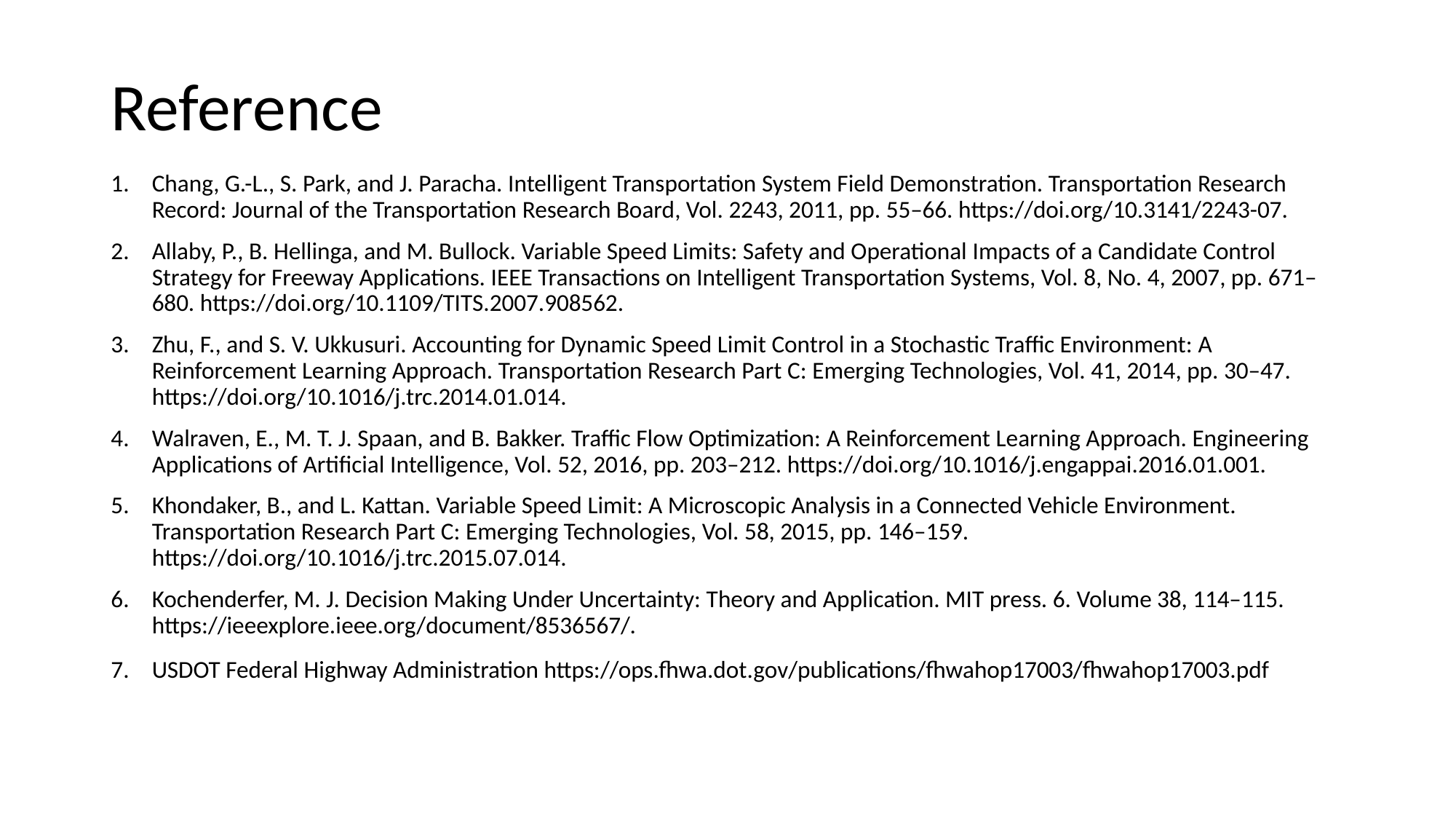

# Reference
Chang, G.-L., S. Park, and J. Paracha. Intelligent Transportation System Field Demonstration. Transportation Research Record: Journal of the Transportation Research Board, Vol. 2243, 2011, pp. 55–66. https://doi.org/10.3141/2243-07.
Allaby, P., B. Hellinga, and M. Bullock. Variable Speed Limits: Safety and Operational Impacts of a Candidate Control Strategy for Freeway Applications. IEEE Transactions on Intelligent Transportation Systems, Vol. 8, No. 4, 2007, pp. 671–680. https://doi.org/10.1109/TITS.2007.908562.
Zhu, F., and S. V. Ukkusuri. Accounting for Dynamic Speed Limit Control in a Stochastic Traffic Environment: A Reinforcement Learning Approach. Transportation Research Part C: Emerging Technologies, Vol. 41, 2014, pp. 30–47. https://doi.org/10.1016/j.trc.2014.01.014.
Walraven, E., M. T. J. Spaan, and B. Bakker. Traffic Flow Optimization: A Reinforcement Learning Approach. Engineering Applications of Artificial Intelligence, Vol. 52, 2016, pp. 203–212. https://doi.org/10.1016/j.engappai.2016.01.001.
Khondaker, B., and L. Kattan. Variable Speed Limit: A Microscopic Analysis in a Connected Vehicle Environment. Transportation Research Part C: Emerging Technologies, Vol. 58, 2015, pp. 146–159. https://doi.org/10.1016/j.trc.2015.07.014.
Kochenderfer, M. J. Decision Making Under Uncertainty: Theory and Application. MIT press. 6. Volume 38, 114–115. https://ieeexplore.ieee.org/document/8536567/.
USDOT Federal Highway Administration https://ops.fhwa.dot.gov/publications/fhwahop17003/fhwahop17003.pdf